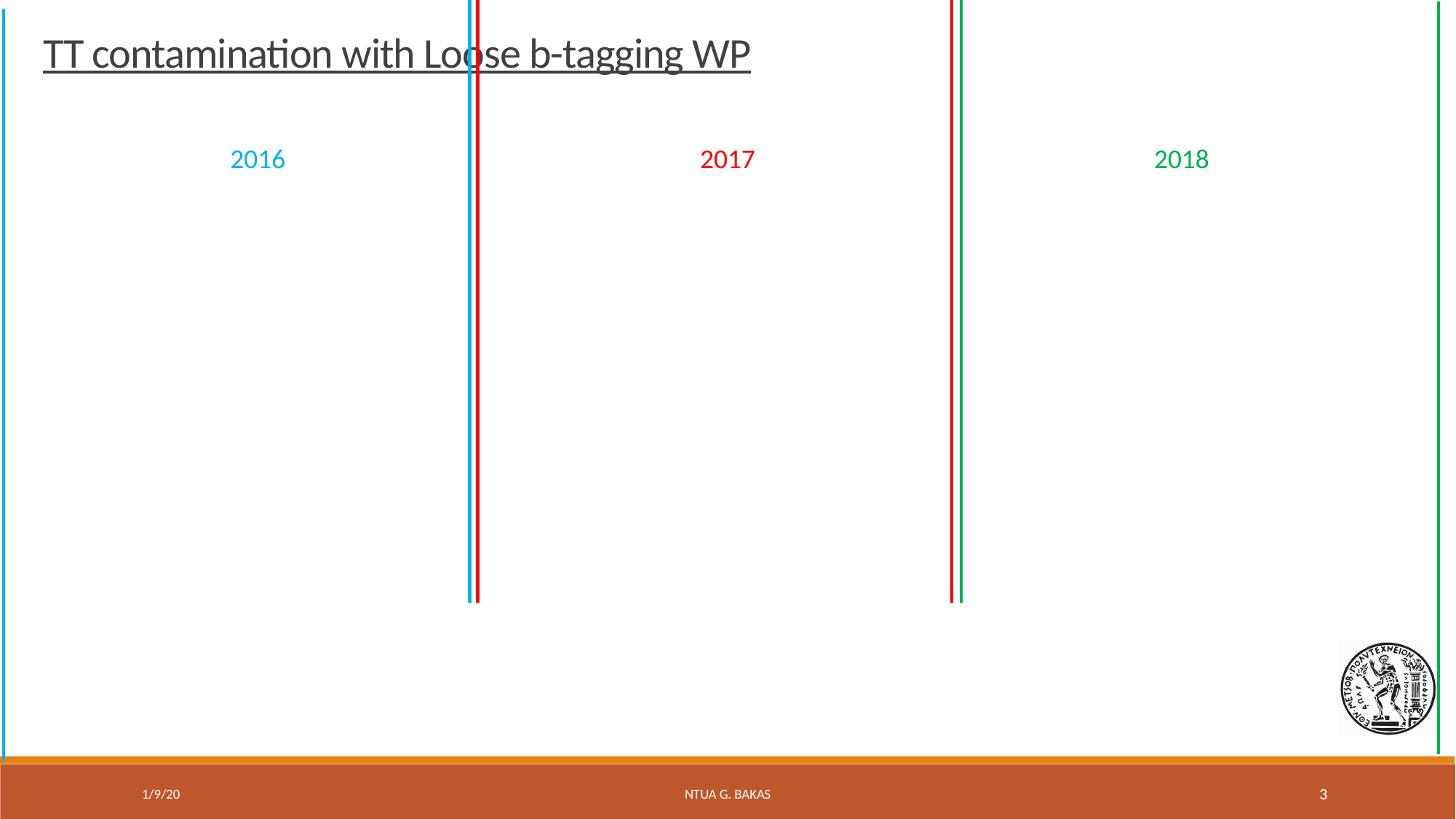

TT contamination with Loose b-tagging WP
2018
2016
2017
1/9/20
NTUA G. Bakas
3